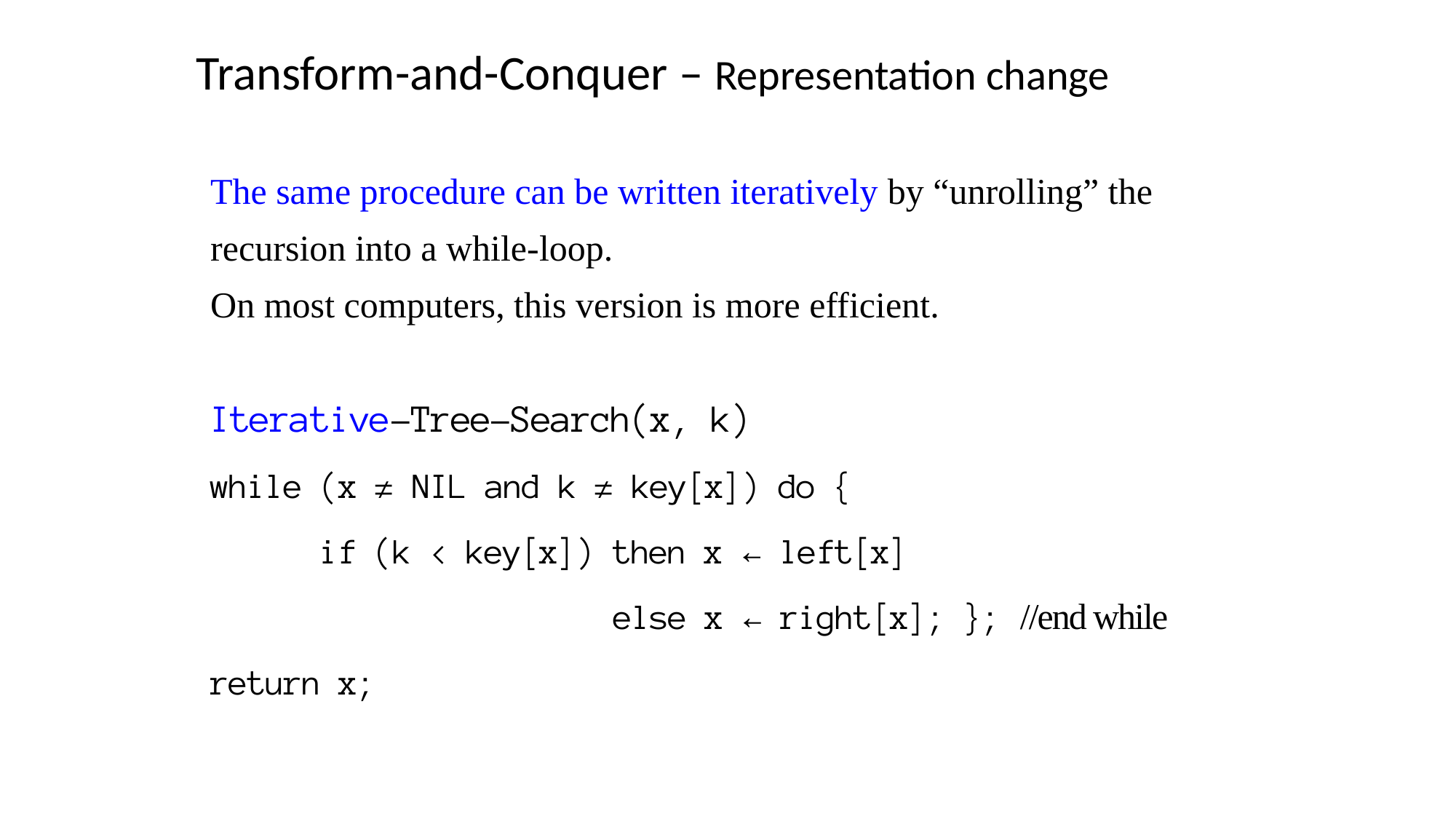

Transform-and-Conquer – Representation change
The same procedure can be written iteratively by “unrolling” the recursion into a while-loop.
On most computers, this version is more efficient.

Iterative-Tree-Search(x, k)
while (x ≠ NIL and k ≠ key[x]) do {
	if (k < key[x]) then x ← left[x]
		          else x ← right[x]; }; //end while
return x;